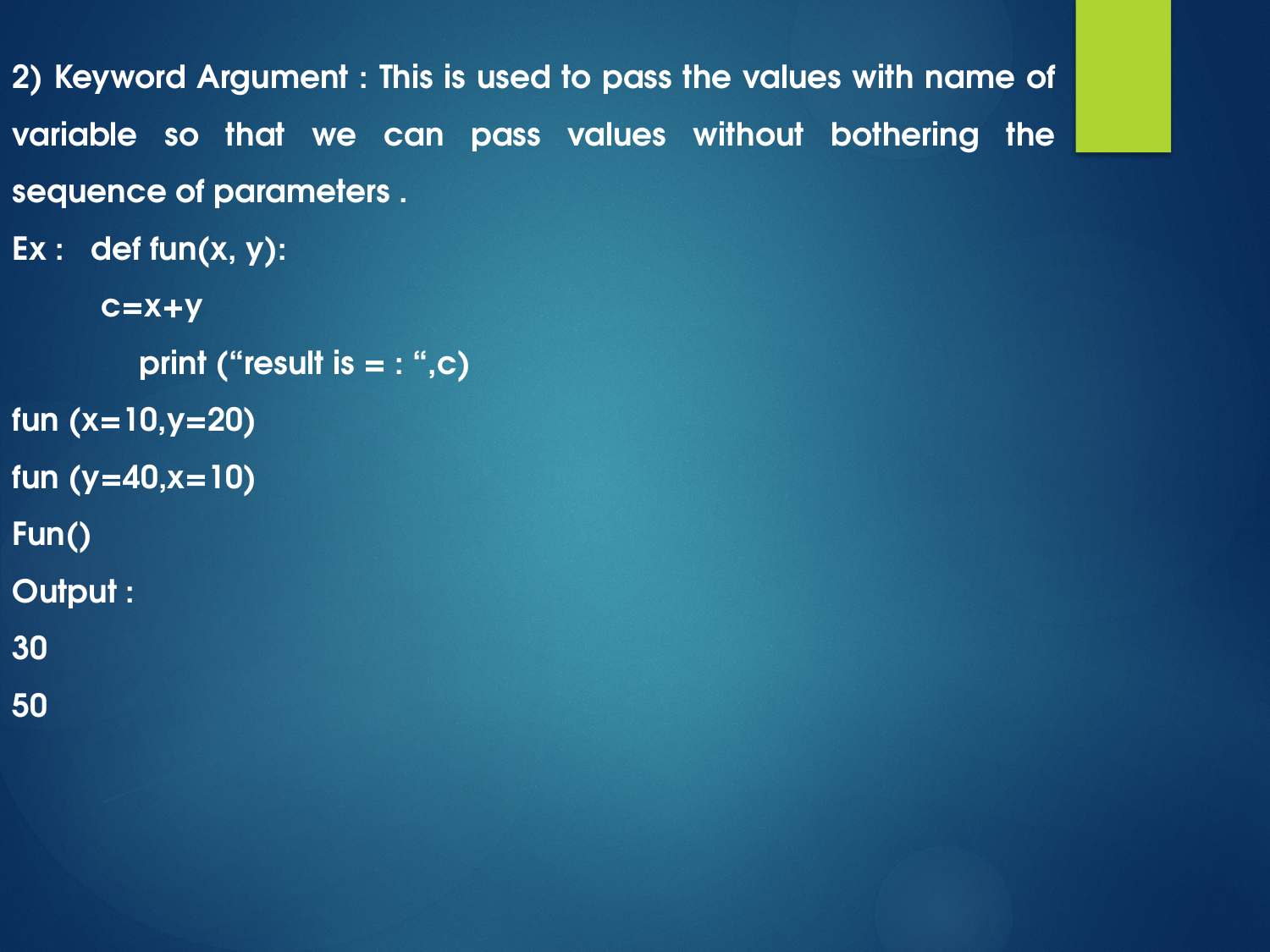

2) Keyword Argument : This is used to pass the values with name of variable so that we can pass values without bothering the sequence of parameters .
Ex :   def fun(x, y):
          c=x+y
	print (“result is = : “,c)
fun (x=10,y=20)
fun (y=40,x=10)
Fun()
Output :
30
50